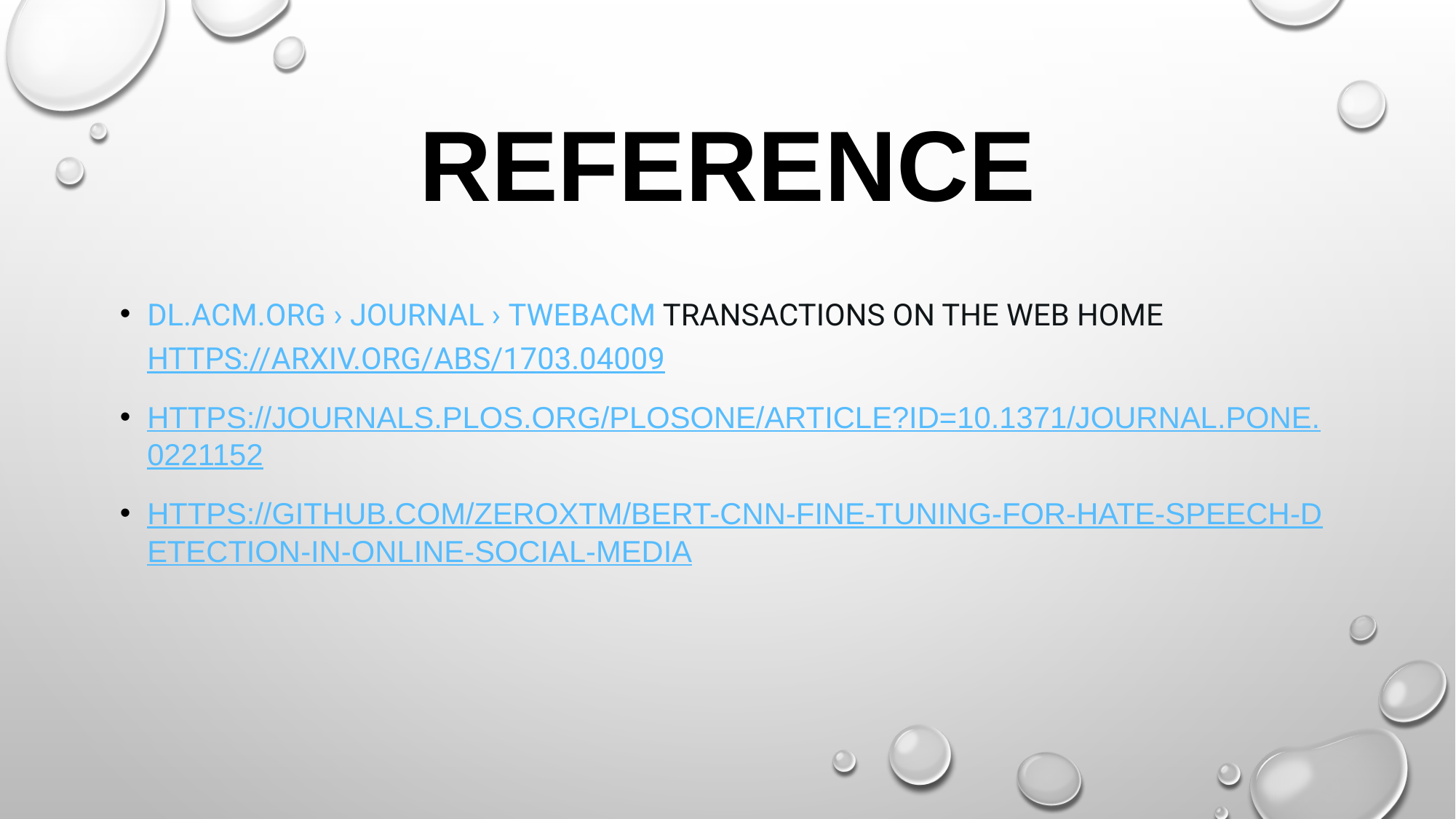

# REFERENCE
dl.acm.org › journal › twebACM TRANSACTIONS ON THE WEB Home
https://arxiv.org/abs/1703.04009
https://journals.plos.org/plosone/article?id=10.1371/journal.pone.0221152
https://github.com/ZeroxTM/BERT-CNN-Fine-Tuning-For-Hate-Speech-Detection-in-Online-Social-Media